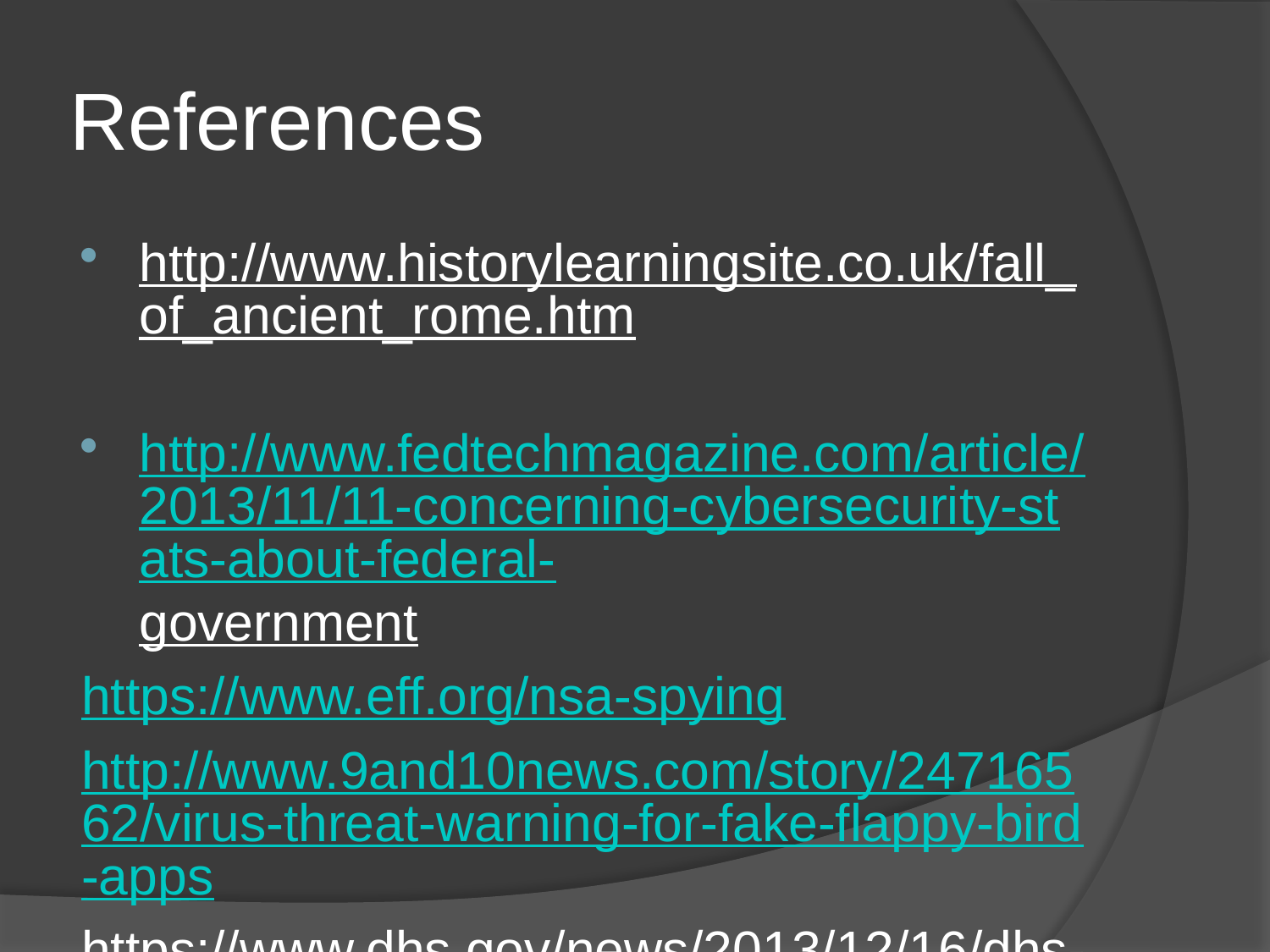

# References
http://www.historylearningsite.co.uk/fall_of_ancient_rome.htm
http://www.fedtechmagazine.com/article/2013/11/11-concerning-cybersecurity-stats-about-federal-government
https://www.eff.org/nsa-spying
http://www.9and10news.com/story/24716562/virus-threat-warning-for-fake-flappy-bird-apps
https://www.dhs.gov/news/2013/12/16/dhs-announces-expansion-cyber-student-volunteer-initiative